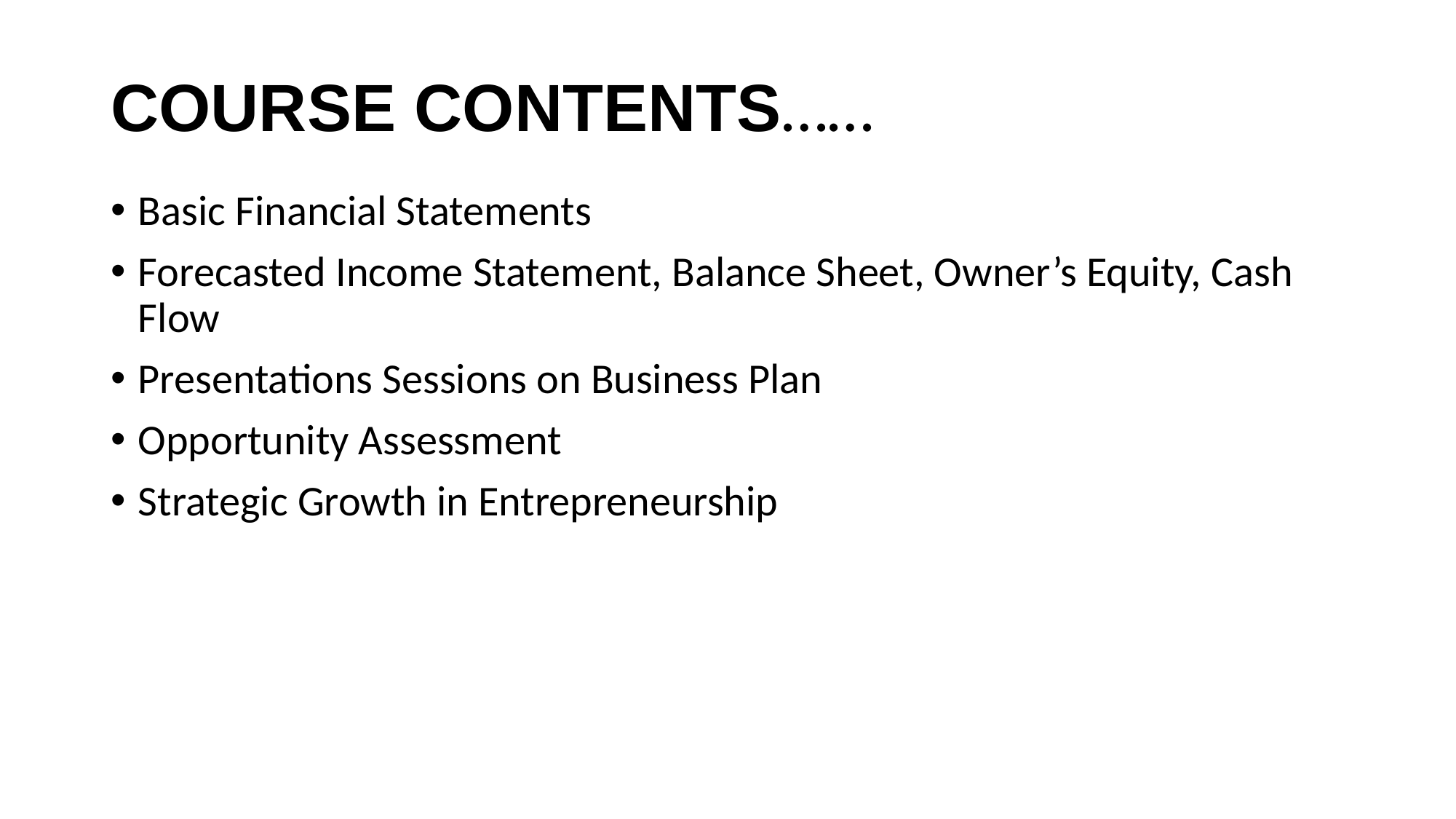

COURSE CONTENTS……
Basic Financial Statements
Forecasted Income Statement, Balance Sheet, Owner’s Equity, Cash Flow
Presentations Sessions on Business Plan
Opportunity Assessment
Strategic Growth in Entrepreneurship